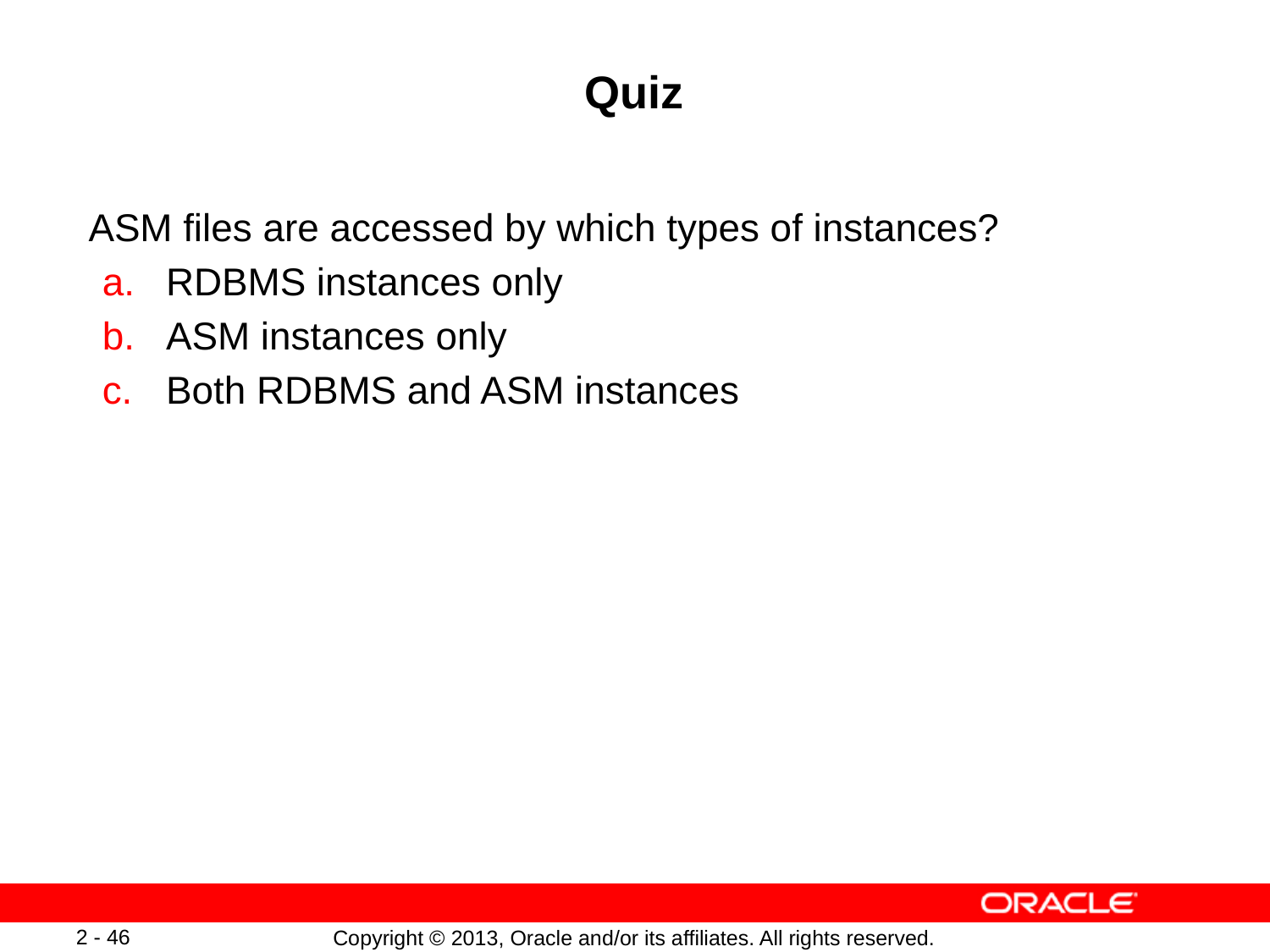

# Quiz
ASM files are accessed by which types of instances?
RDBMS instances only
ASM instances only
Both RDBMS and ASM instances